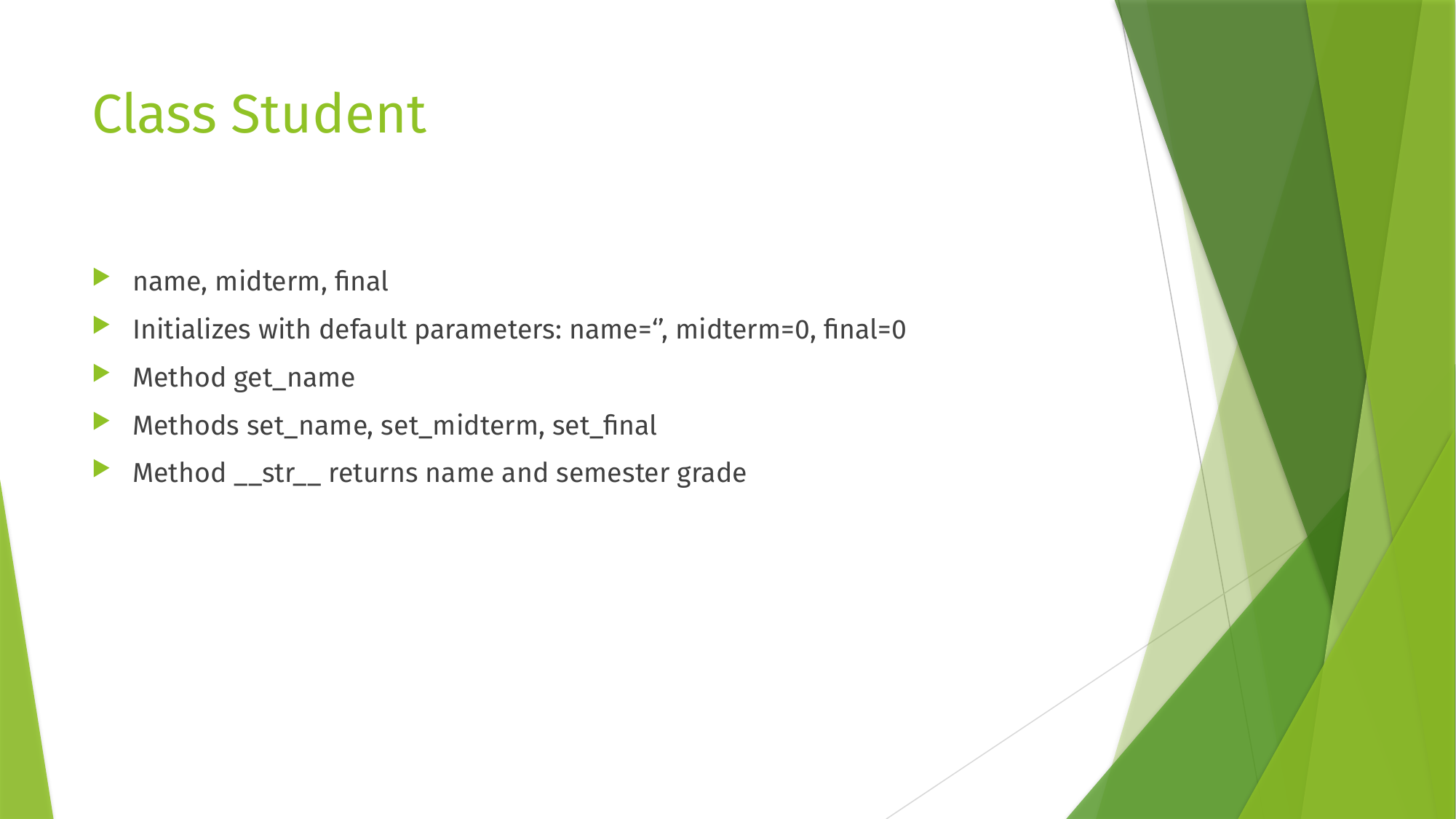

# Class Student
name, midterm, final
Initializes with default parameters: name=‘’, midterm=0, final=0
Method get_name
Methods set_name, set_midterm, set_final
Method __str__ returns name and semester grade